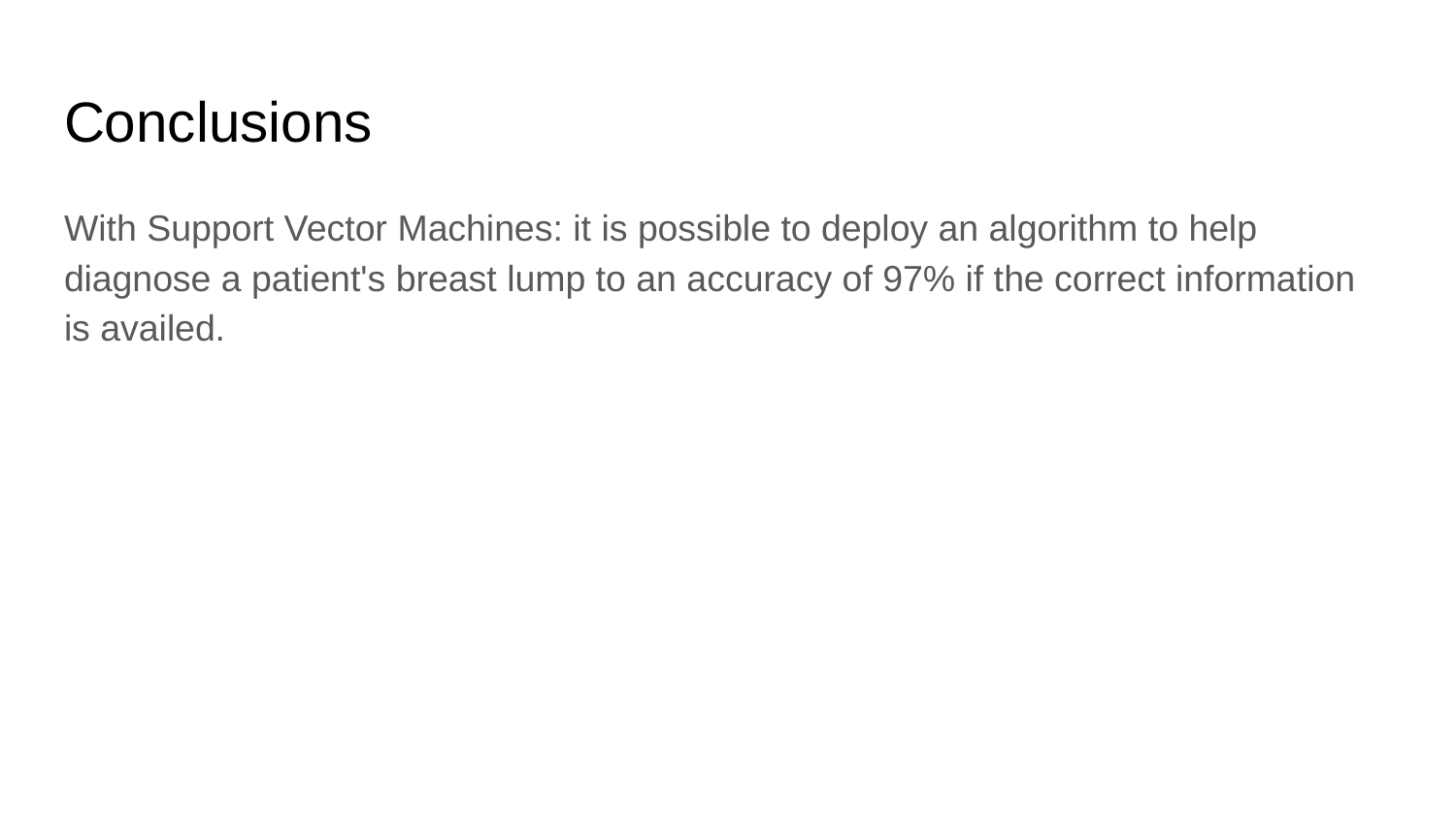

# Conclusions
With Support Vector Machines: it is possible to deploy an algorithm to help diagnose a patient's breast lump to an accuracy of 97% if the correct information is availed.